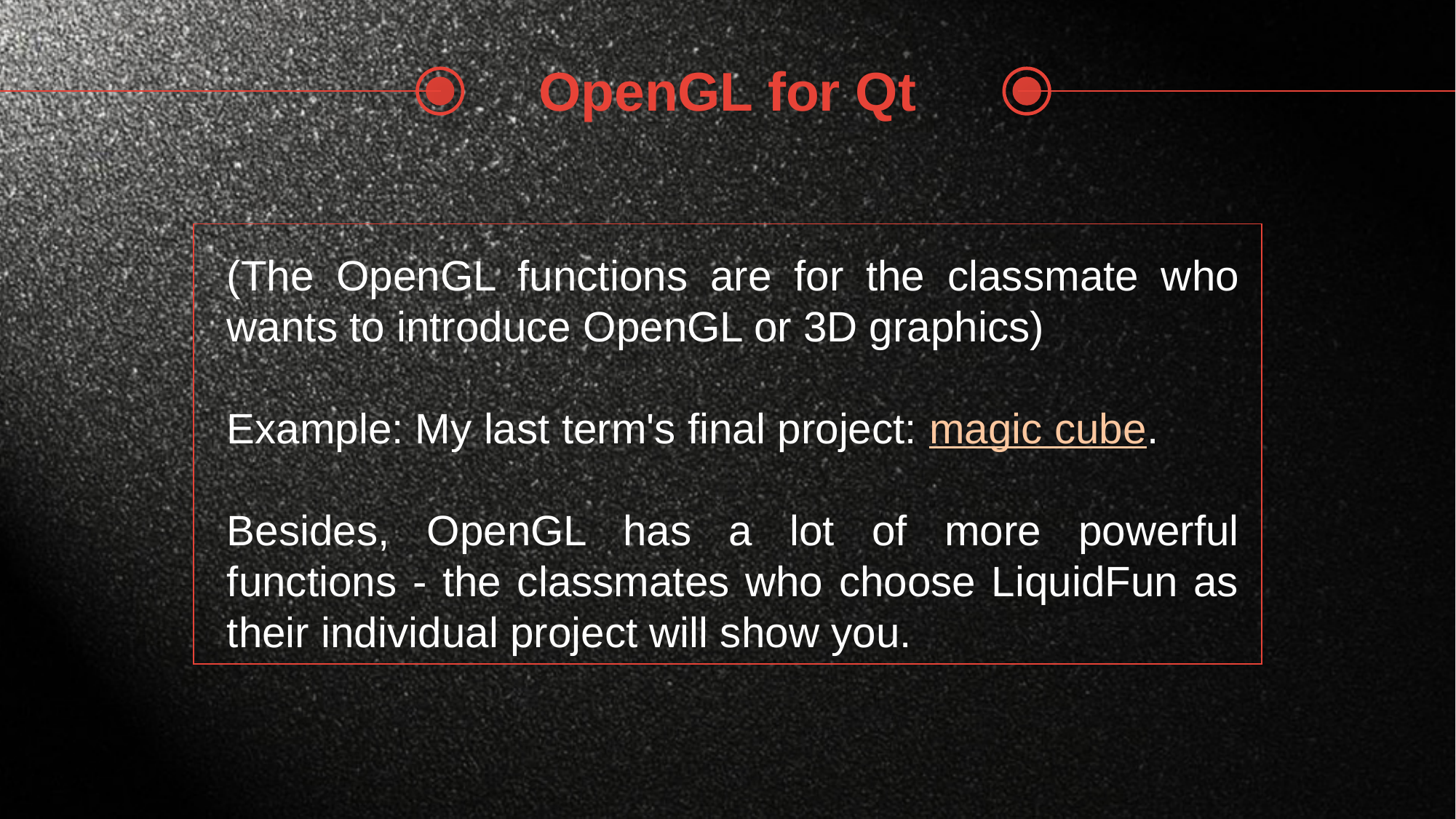

OpenGL for Qt

(The OpenGL functions are for the classmate who wants to introduce OpenGL or 3D graphics)

Example: My last term's final project: magic cube.

Besides, OpenGL has a lot of more powerful functions - the classmates who choose LiquidFun as their individual project will show you.